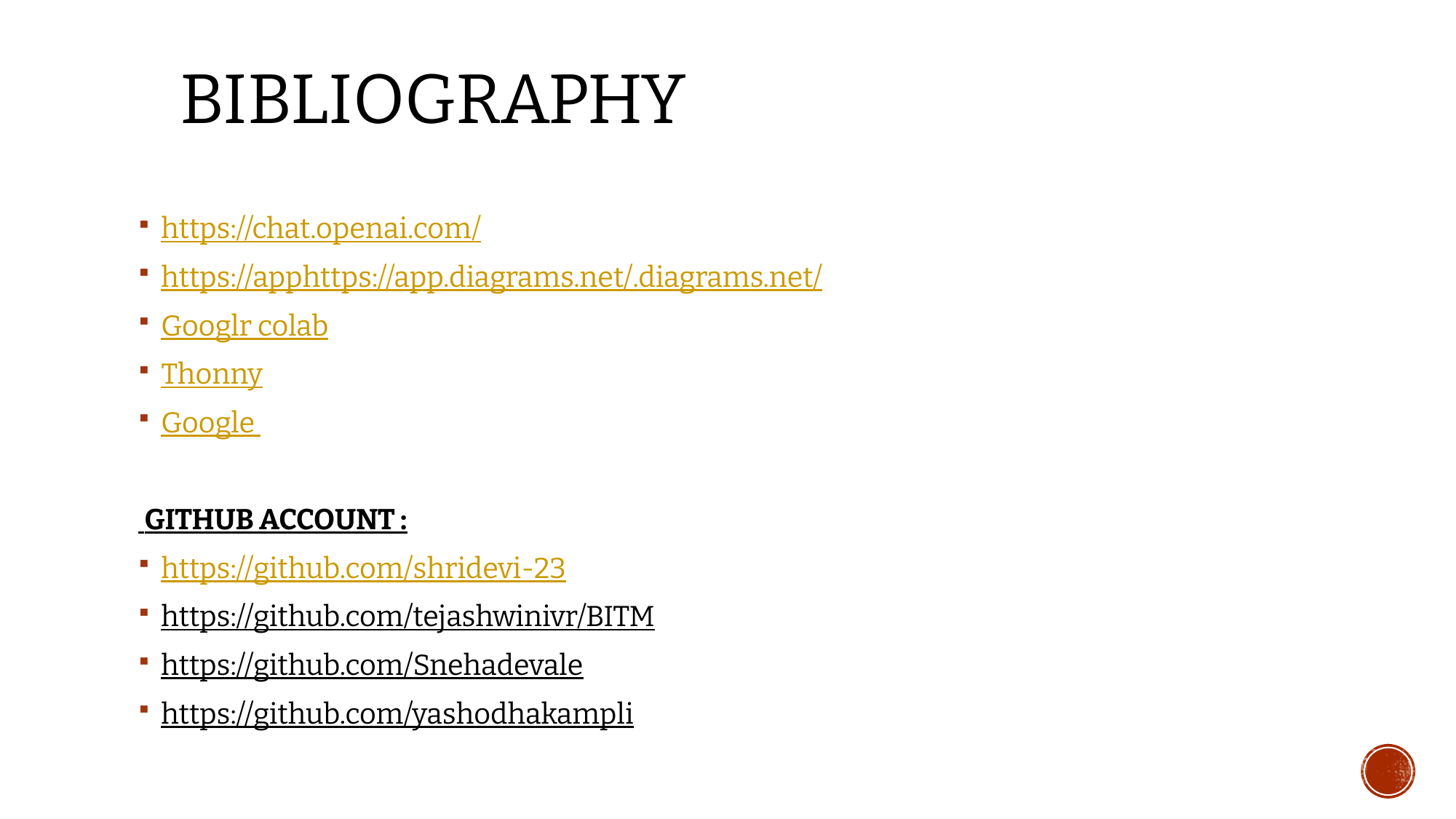

# BIBLIOGRAPHY

https://chat.openai.com/
https://apphttps://app.diagrams.net/.diagrams.net/
Googlr colab
Thonny
Google

 GITHUB ACCOUNT :
https://github.com/shridevi-23
https://github.com/tejashwinivr/BITM
https://github.com/Snehadevale
https://github.com/yashodhakampli